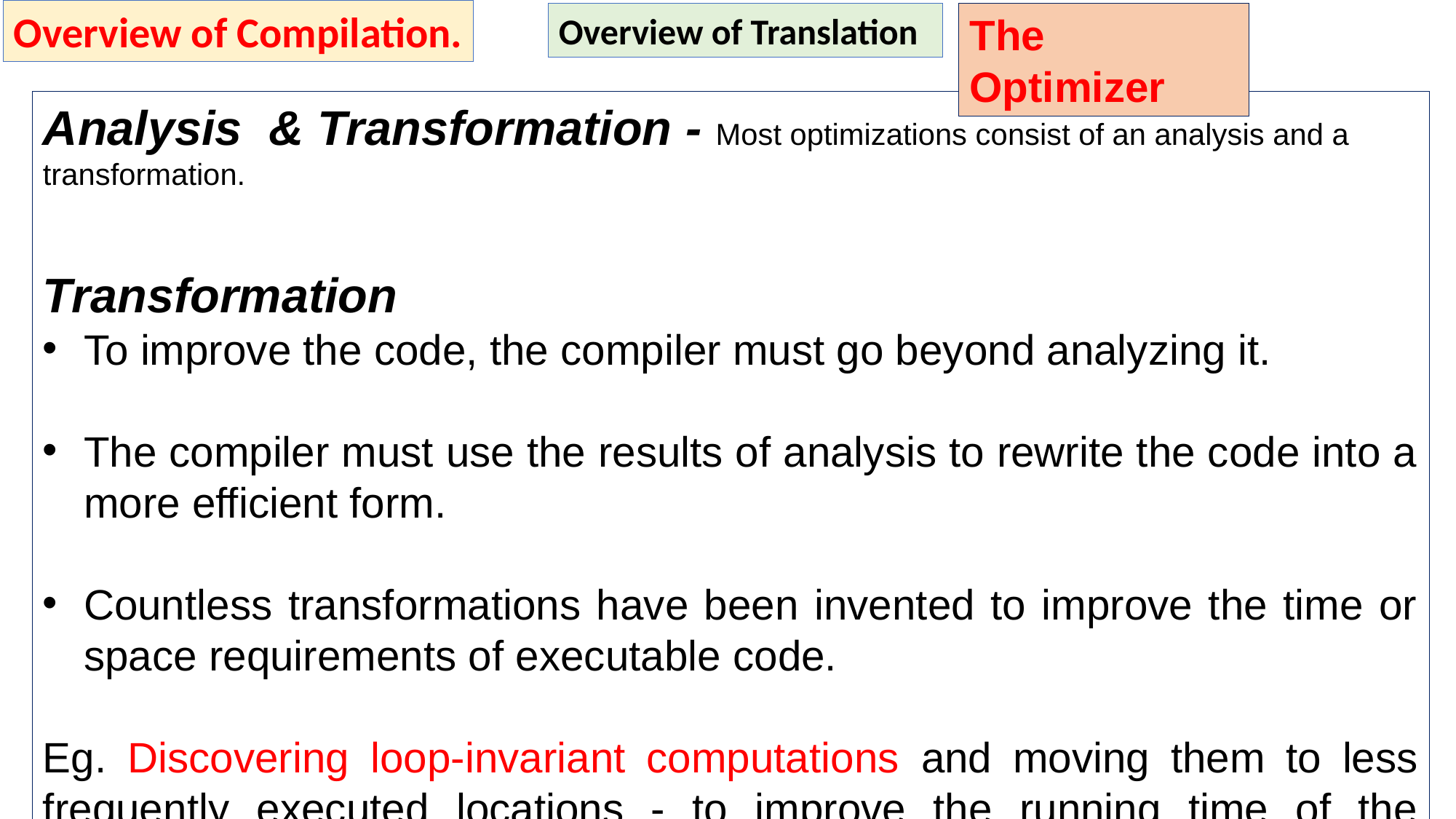

Overview of Compilation.
Overview of Translation
The Optimizer
Analysis  & Transformation - Most optimizations consist of an analysis and a transformation.

Transformation
To improve the code, the compiler must go beyond analyzing it.

The compiler must use the results of analysis to rewrite the code into a more efficient form.

Countless transformations have been invented to improve the time or space requirements of executable code.

Eg. Discovering loop-invariant computations and moving them to less frequently executed locations - to improve the running time of the program.